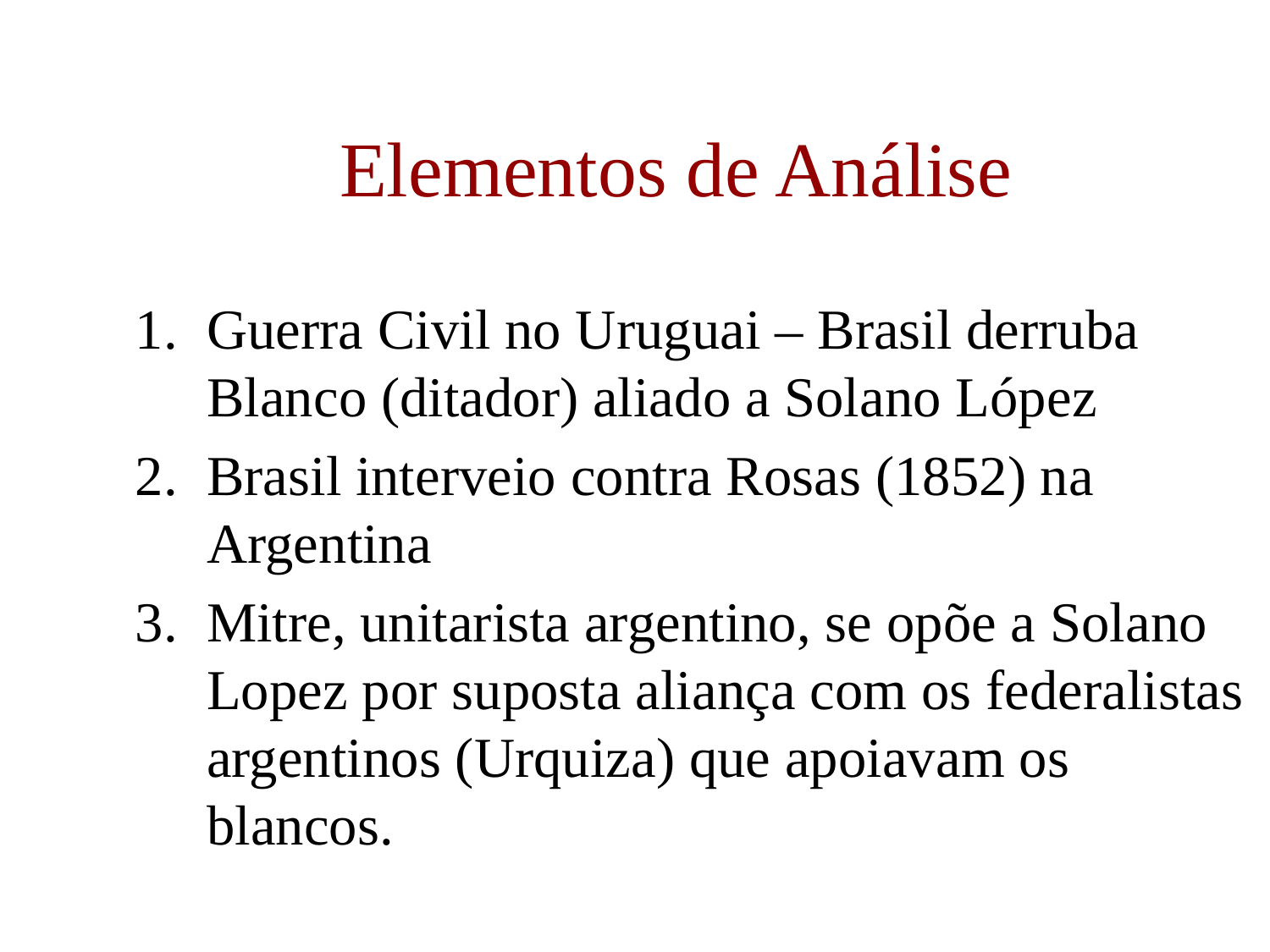

# Elementos de Análise
Guerra Civil no Uruguai – Brasil derruba Blanco (ditador) aliado a Solano López
Brasil interveio contra Rosas (1852) na Argentina
Mitre, unitarista argentino, se opõe a Solano Lopez por suposta aliança com os federalistas argentinos (Urquiza) que apoiavam os blancos.